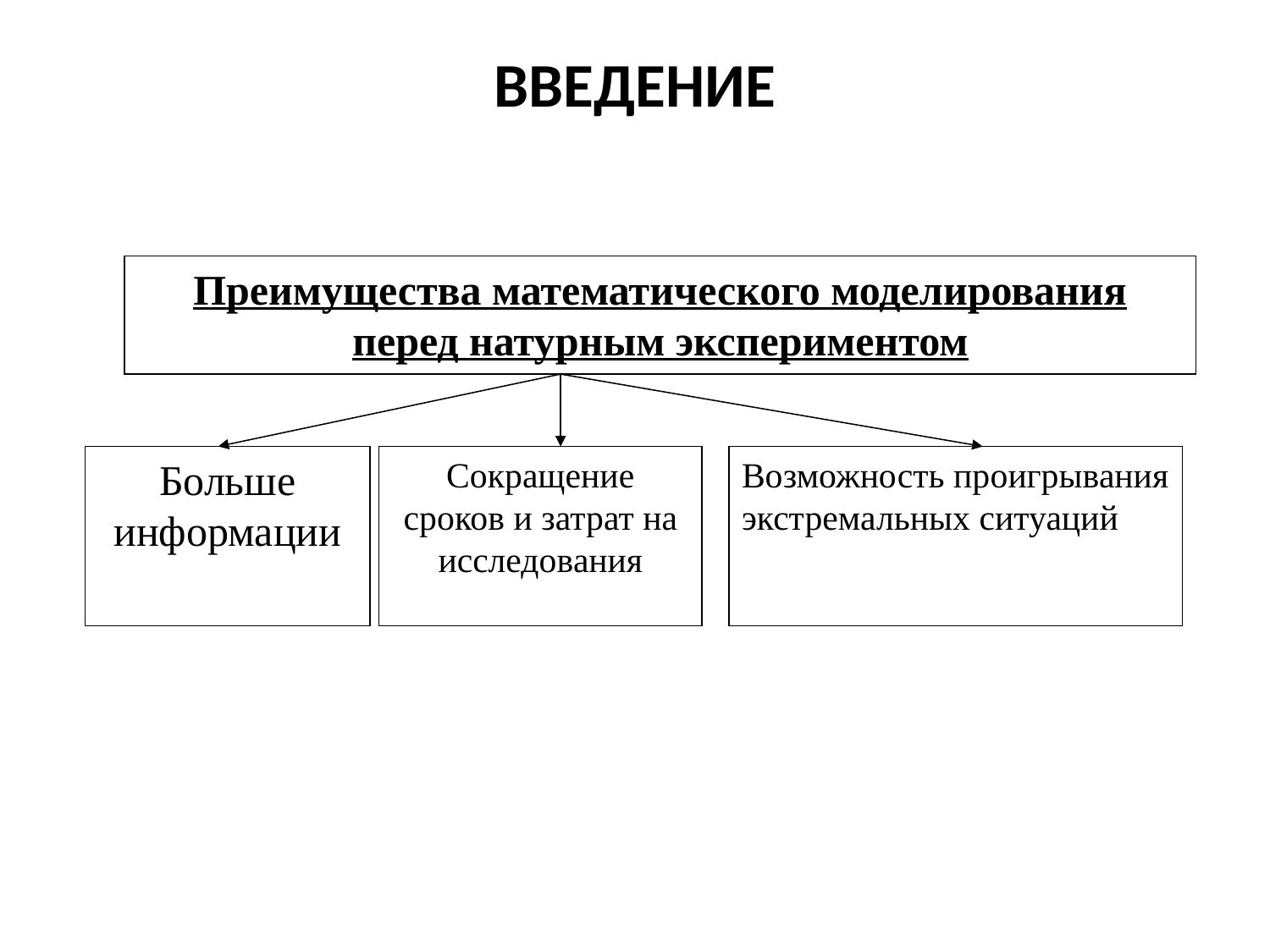

# ВВЕДЕНИЕ
Преимущества математического моделирования перед натурным экспериментом
Больше информации

Сокращение сроков и затрат на исследования
Возможность проигрывания экстремальных ситуаций